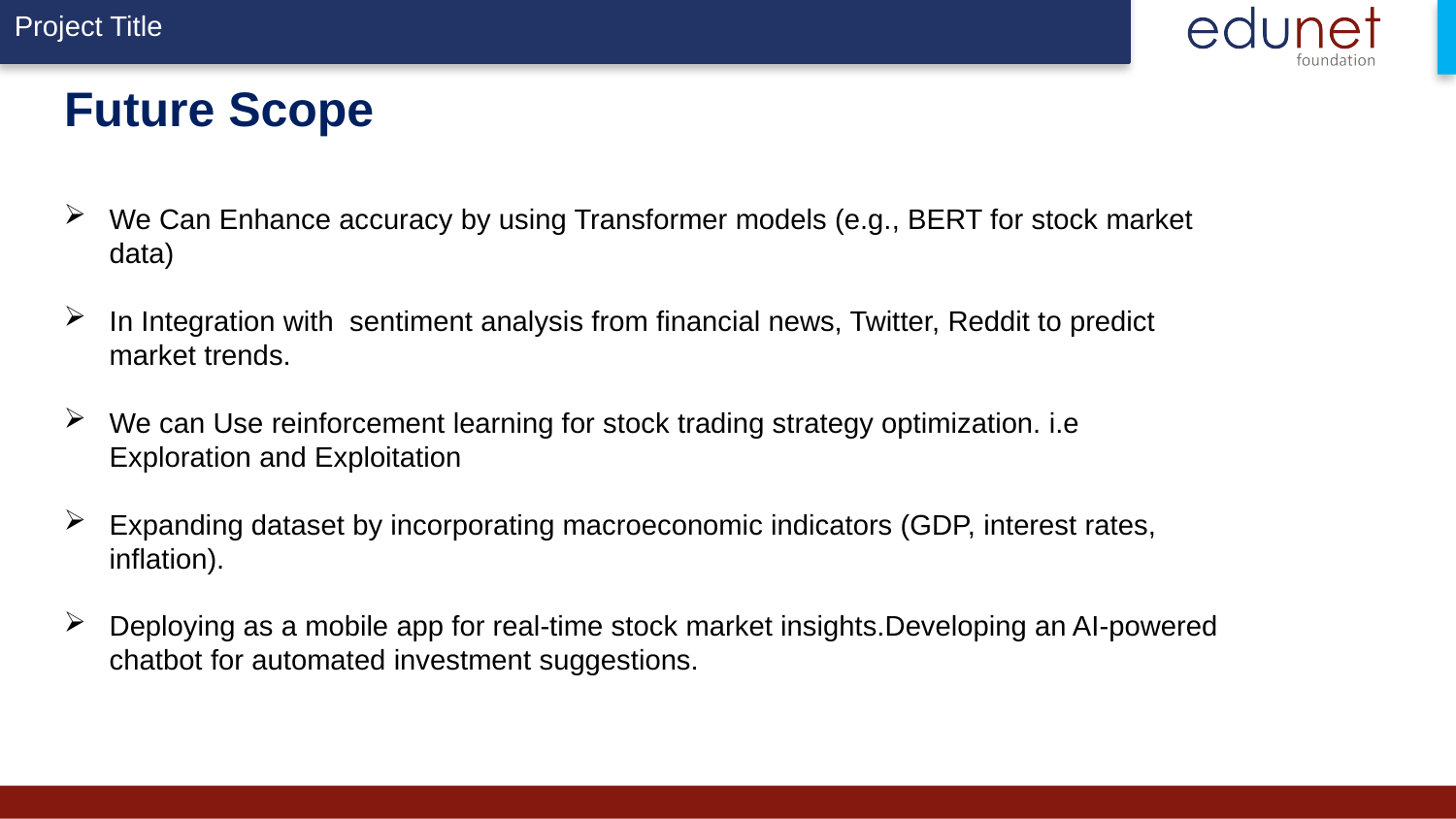

# Future Scope
We Can Enhance accuracy by using Transformer models (e.g., BERT for stock market data)

In Integration with  sentiment analysis from financial news, Twitter, Reddit to predict market trends.

We can Use reinforcement learning for stock trading strategy optimization. i.e  Exploration and Exploitation

Expanding dataset by incorporating macroeconomic indicators (GDP, interest rates, inflation).

Deploying as a mobile app for real-time stock market insights.Developing an AI-powered chatbot for automated investment suggestions.